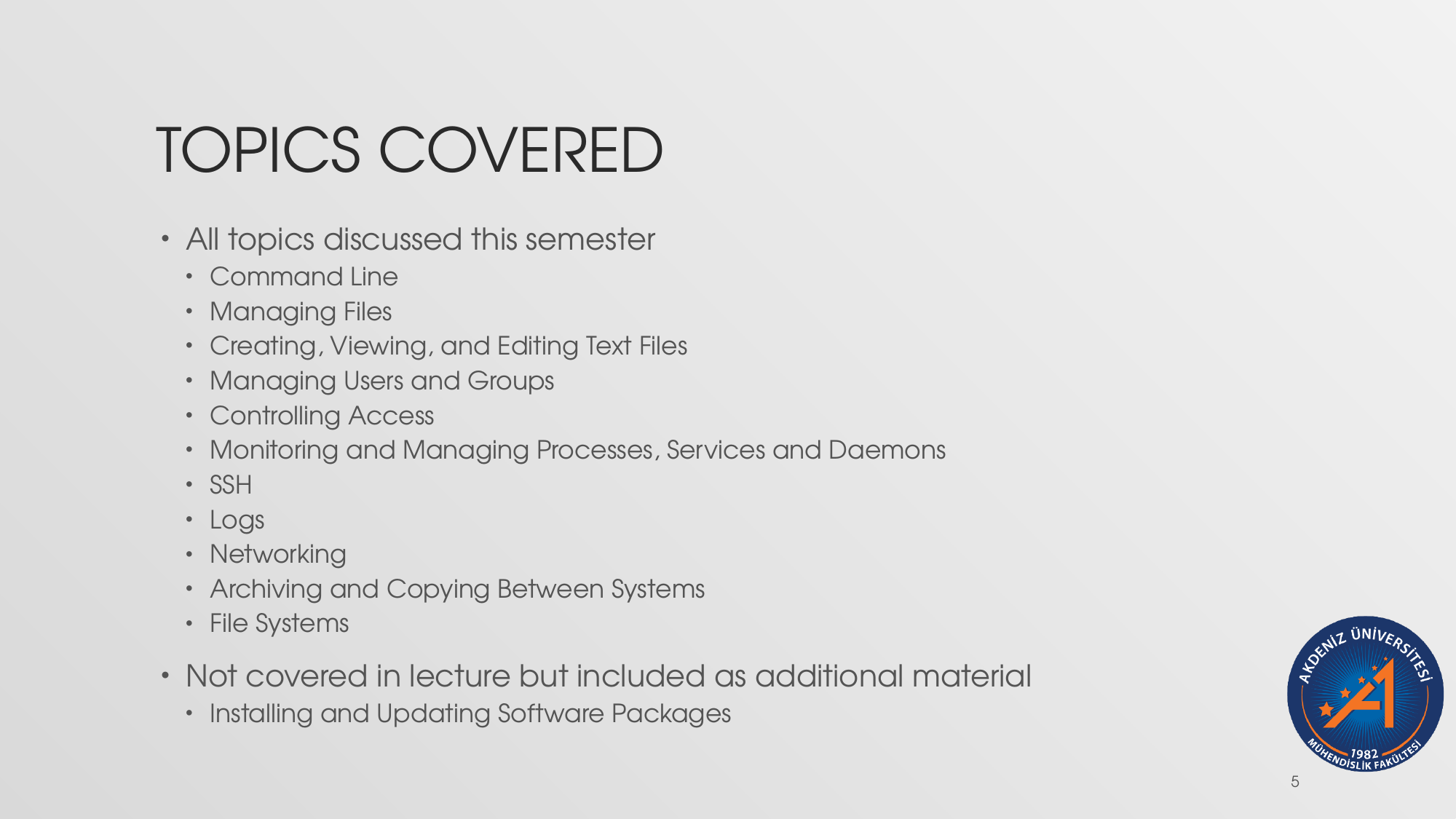

# Topics Covered
All topics discussed this semester
Command Line
Managing Files
Creating, Viewing, and Editing Text Files
Managing Users and Groups
Controlling Access
Monitoring and Managing Processes, Services and Daemons
SSH
Logs
Networking
Archiving and Copying Between Systems
File Systems
Not covered in lecture but included as additional material
Installing and Updating Software Packages

5